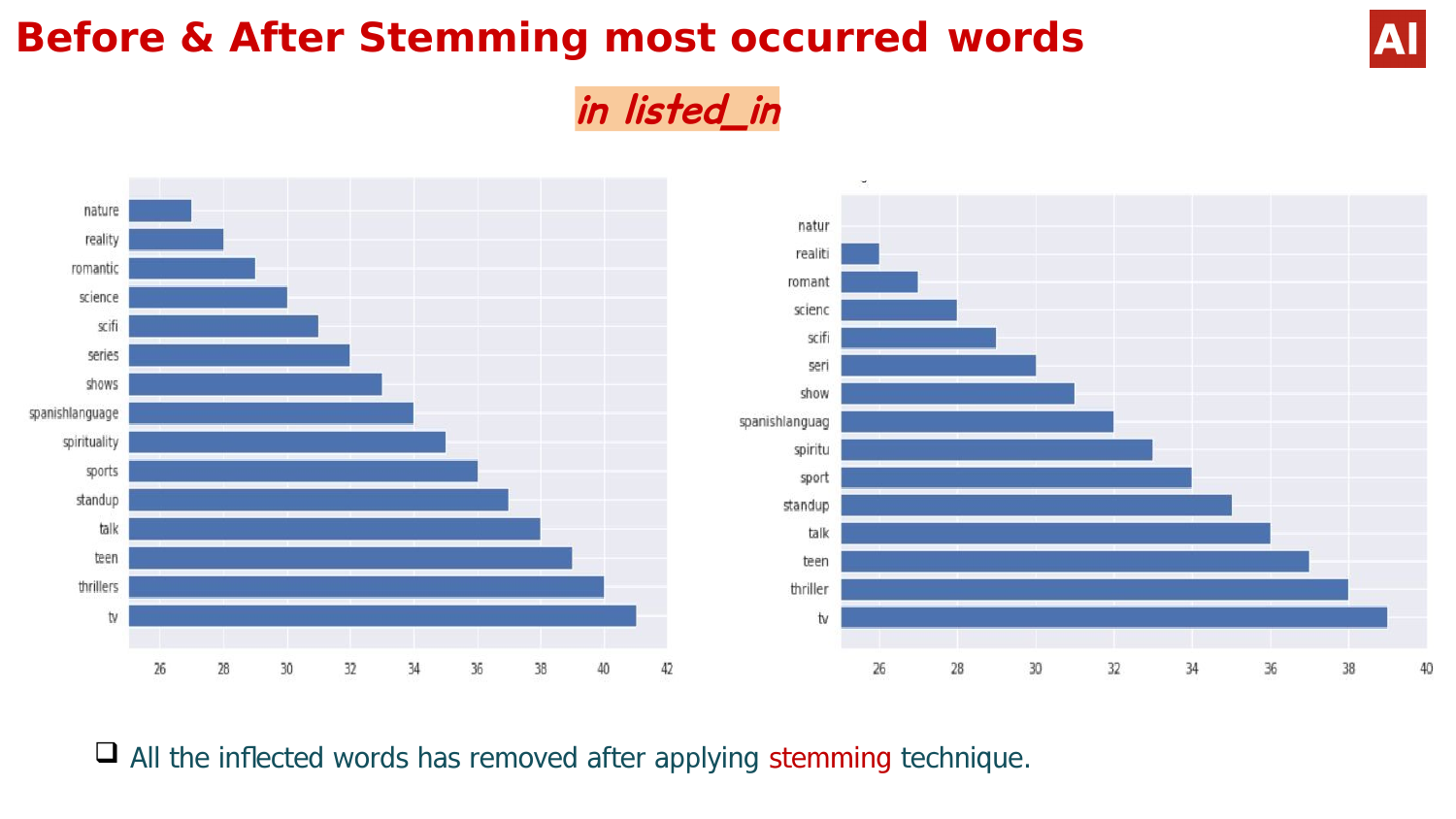

Before & After Stemming most occurred words
in listed_in

 All the inflected words has removed after applying stemming technique.